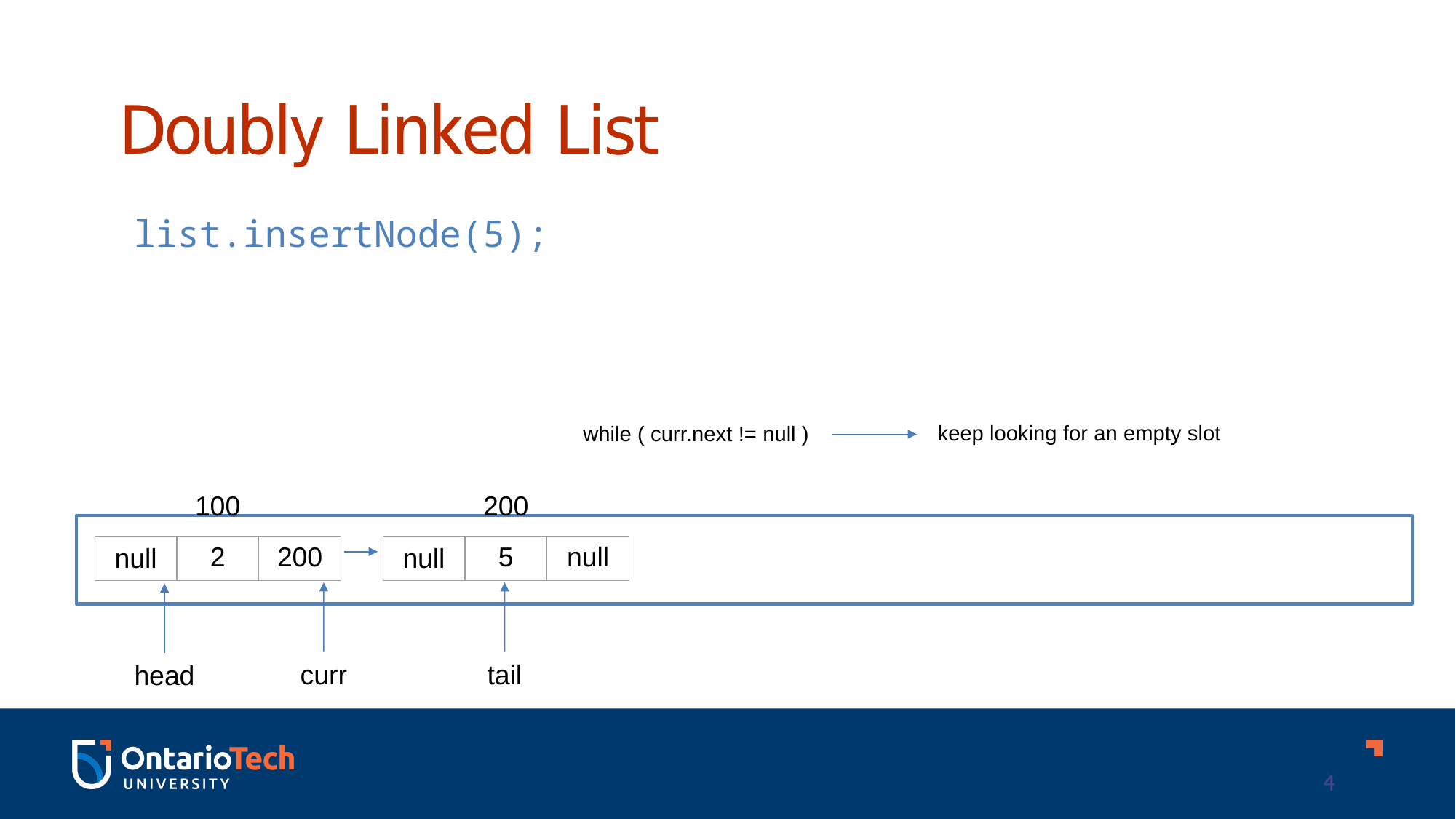

Doubly Linked List
list.insertNode(5);
keep looking for an empty slot
while ( curr.next != null )
100
200

| null | 2 | 200 |
| --- | --- | --- |
| null | 5 | null |
| --- | --- | --- |
curr
tail
head
4